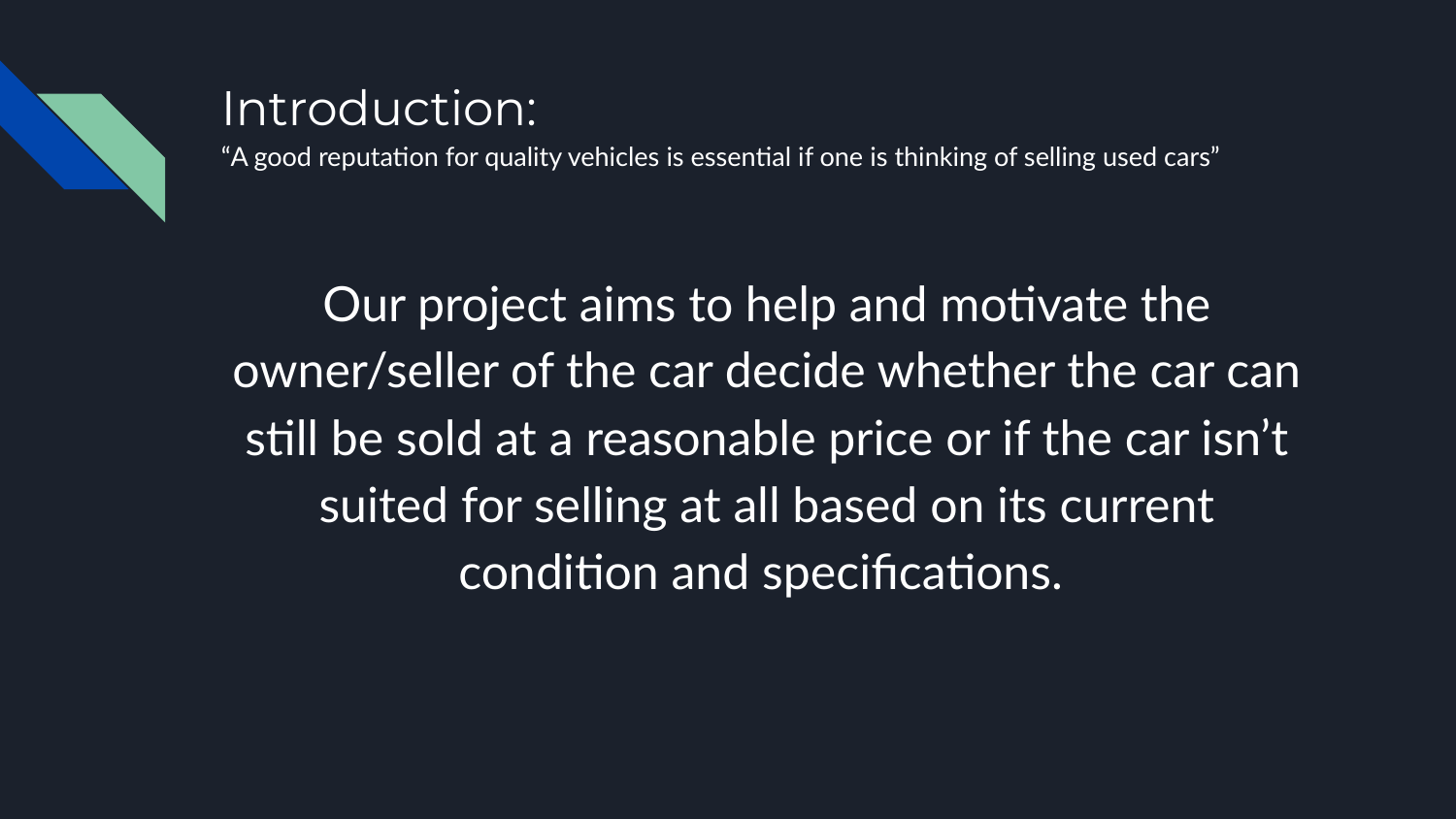

# Introduction:
“A good reputation for quality vehicles is essential if one is thinking of selling used cars”
Our project aims to help and motivate the owner/seller of the car decide whether the car can still be sold at a reasonable price or if the car isn’t suited for selling at all based on its current condition and specifications.